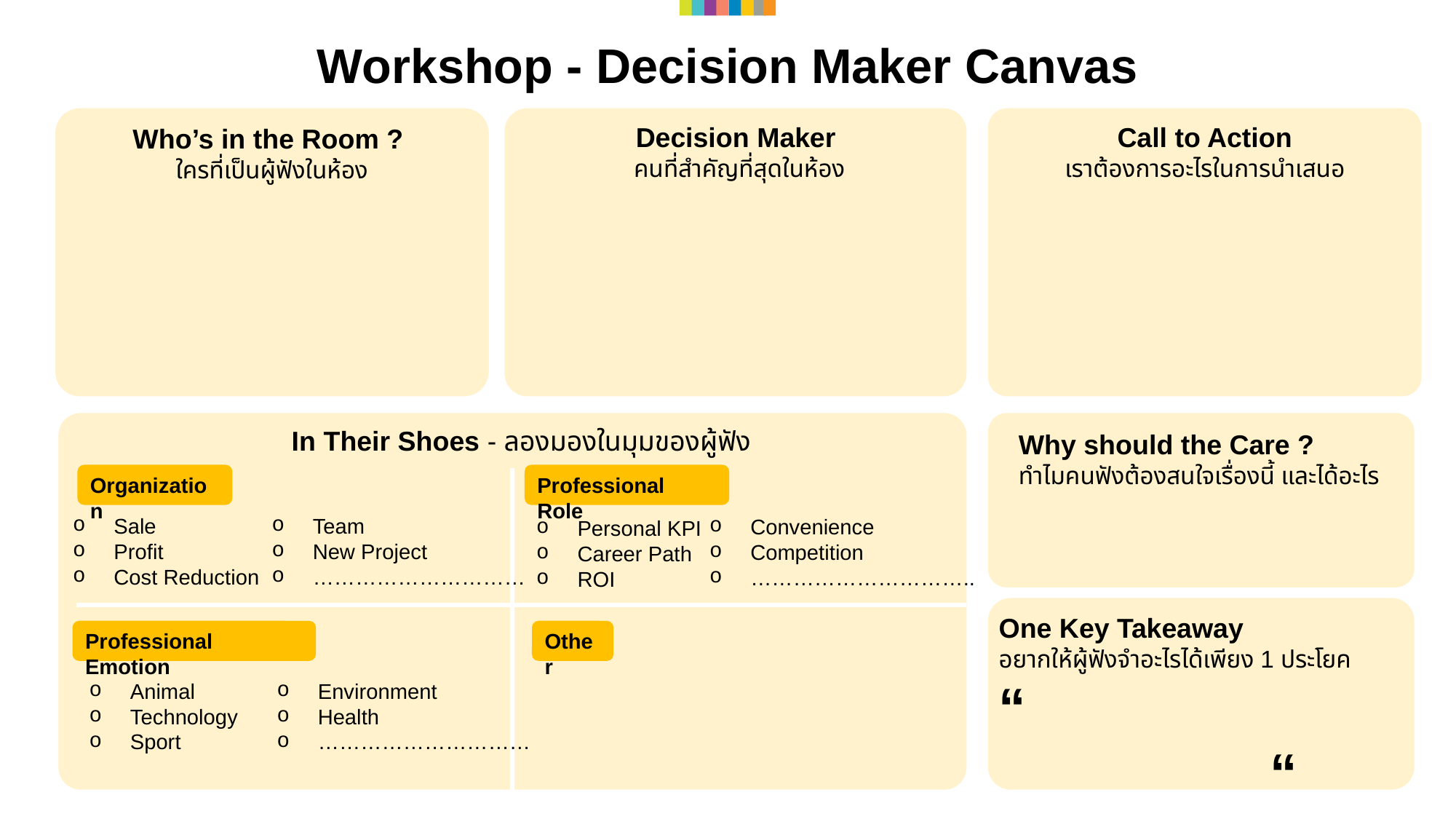

Workshop - Decision Maker Canvas

Decision Maker
คนที่สำคัญที่สุดในห้อง
Call to Action
เราต้องการอะไรในการนำเสนอ
Who’s in the Room ?
ใครที่เป็นผู้ฟังในห้อง

In Their Shoes - ลองมองในมุมของผู้ฟัง
Why should the Care ?
ทำไมคนฟังต้องสนใจเรื่องนี้ และได้อะไร
Organization
Professional Role
Sale
Profit
Cost Reduction
Team
New Project
…………………………
Convenience
Competition
…………………………..
Personal KPI
Career Path
ROI

One Key Takeaway
อยากให้ผู้ฟังจำอะไรได้เพียง 1 ประโยค
“
                  “
Professional Emotion
Other
Animal
Technology
Sport

Environment
Health
…………………………